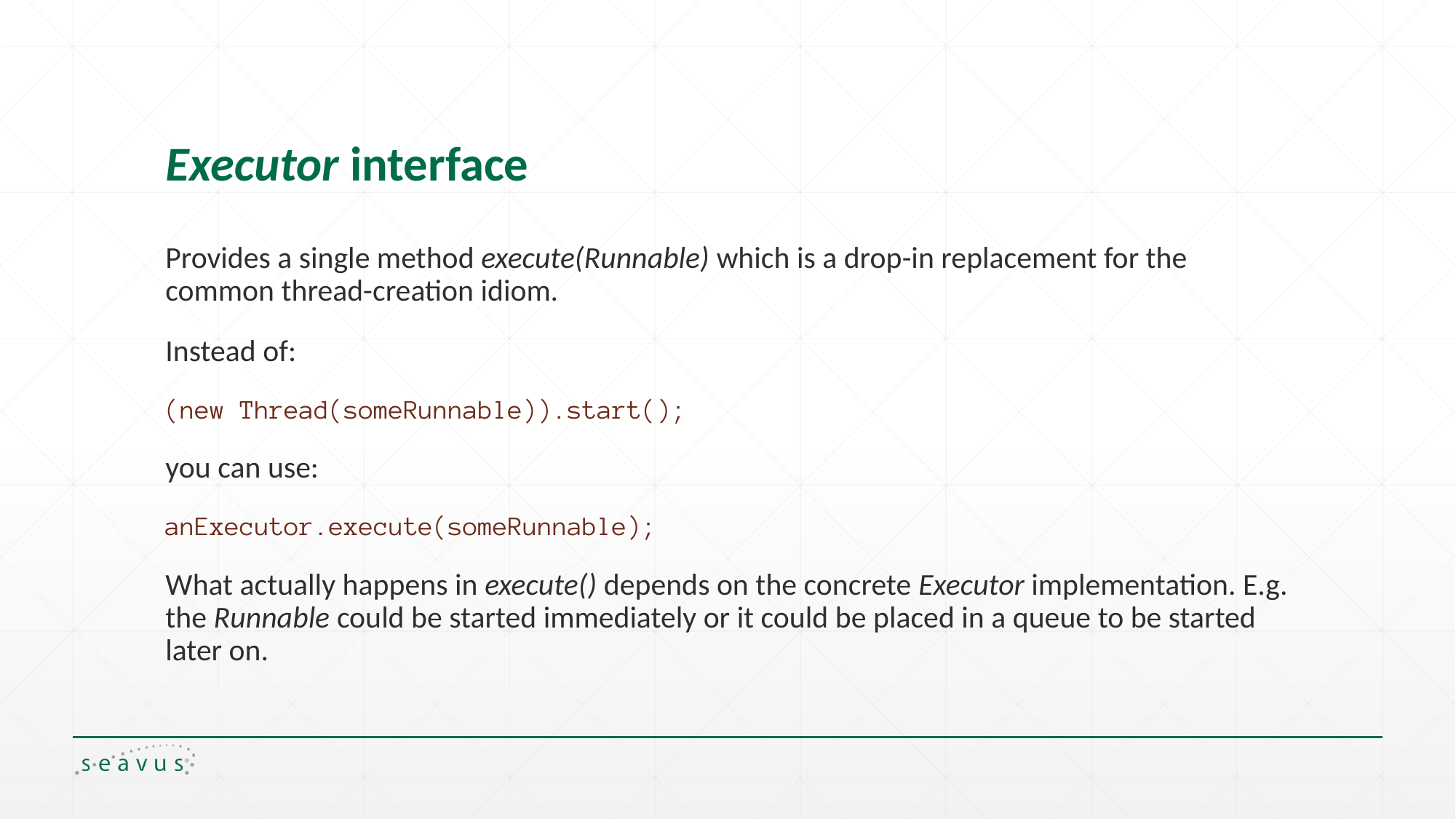

# Executor interface
Provides a single method execute(Runnable) which is a drop-in replacement for the common thread-creation idiom.
Instead of:
(new Thread(someRunnable)).start();
you can use:
anExecutor.execute(someRunnable);
What actually happens in execute() depends on the concrete Executor implementation. E.g. the Runnable could be started immediately or it could be placed in a queue to be started later on.